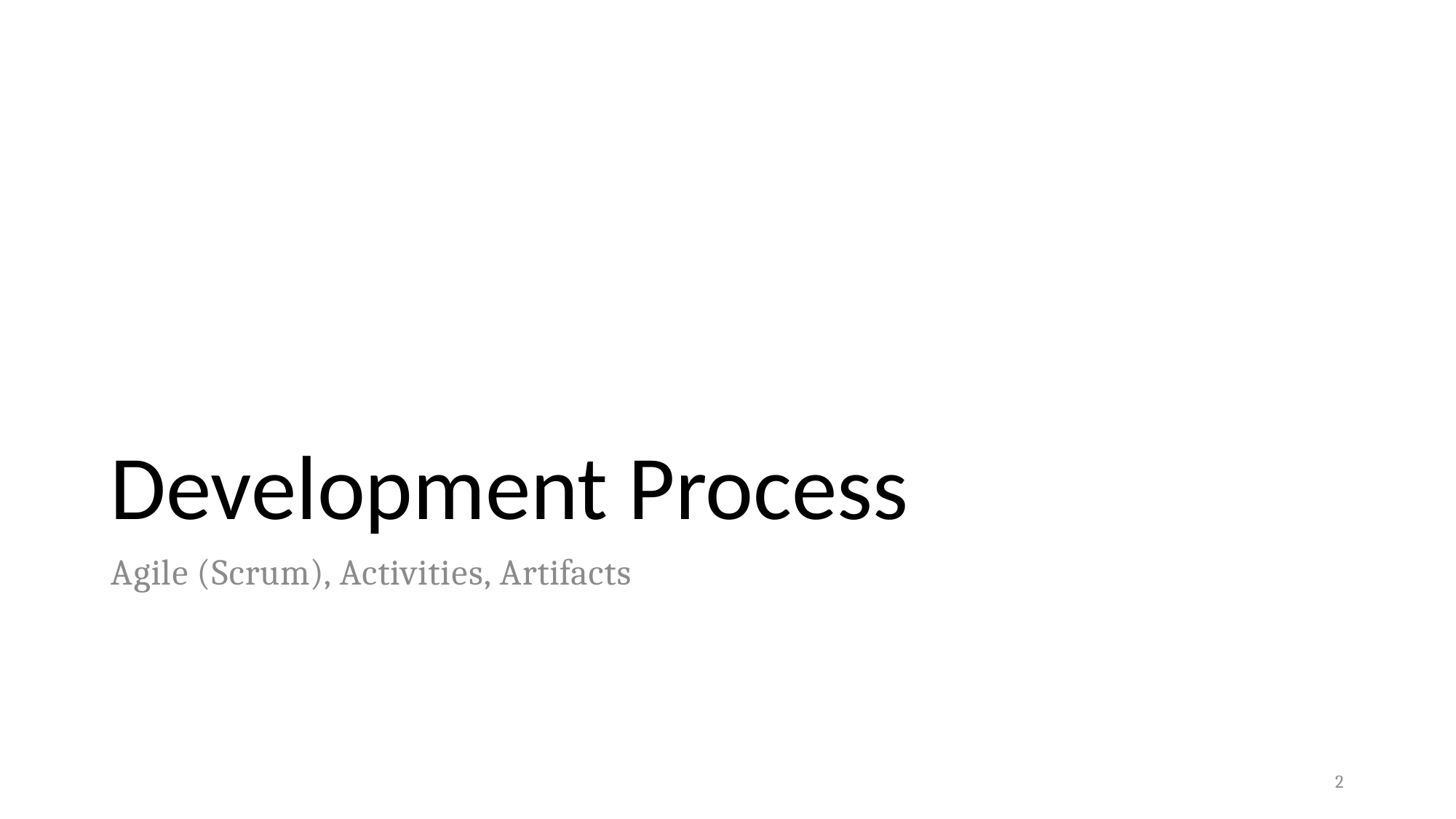

# Development Process
Agile (Scrum), Activities, Artifacts
2